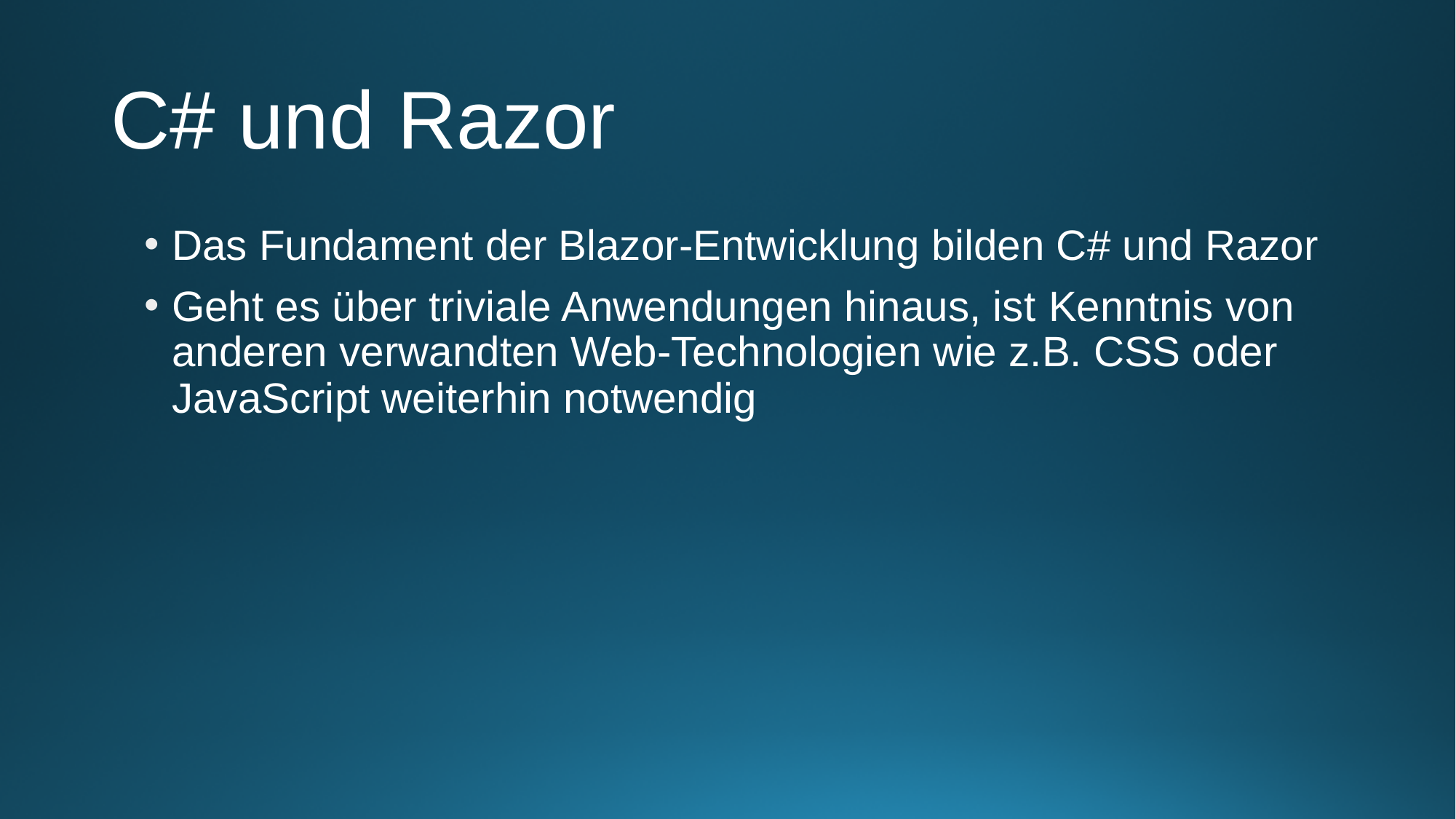

# C# und Razor
Das Fundament der Blazor-Entwicklung bilden C# und Razor
Geht es über triviale Anwendungen hinaus, ist Kenntnis von anderen verwandten Web-Technologien wie z.B. CSS oder JavaScript weiterhin notwendig